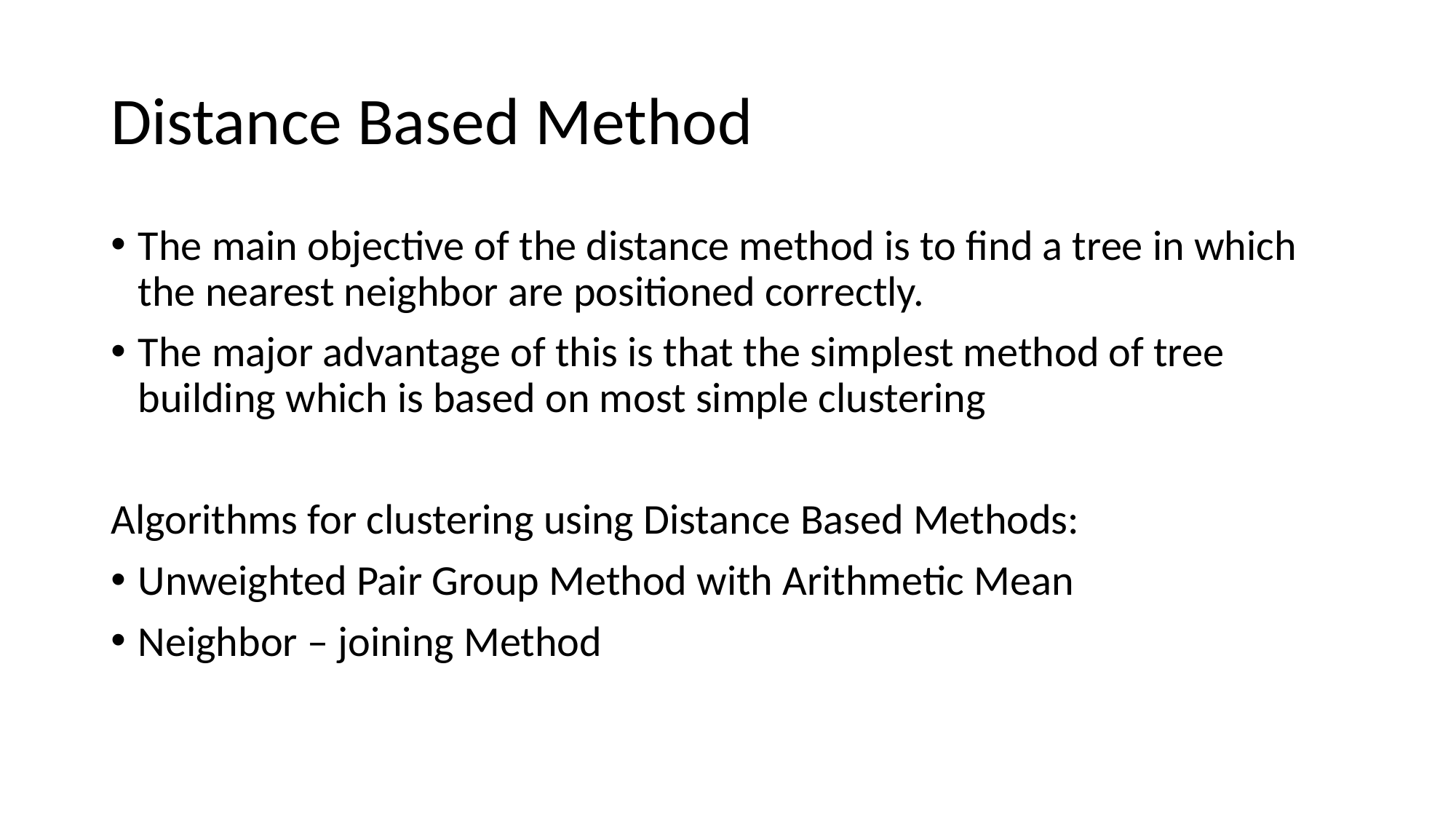

# Distance Based Method
The main objective of the distance method is to find a tree in which the nearest neighbor are positioned correctly.
The major advantage of this is that the simplest method of tree building which is based on most simple clustering

Algorithms for clustering using Distance Based Methods:
Unweighted Pair Group Method with Arithmetic Mean
Neighbor – joining Method